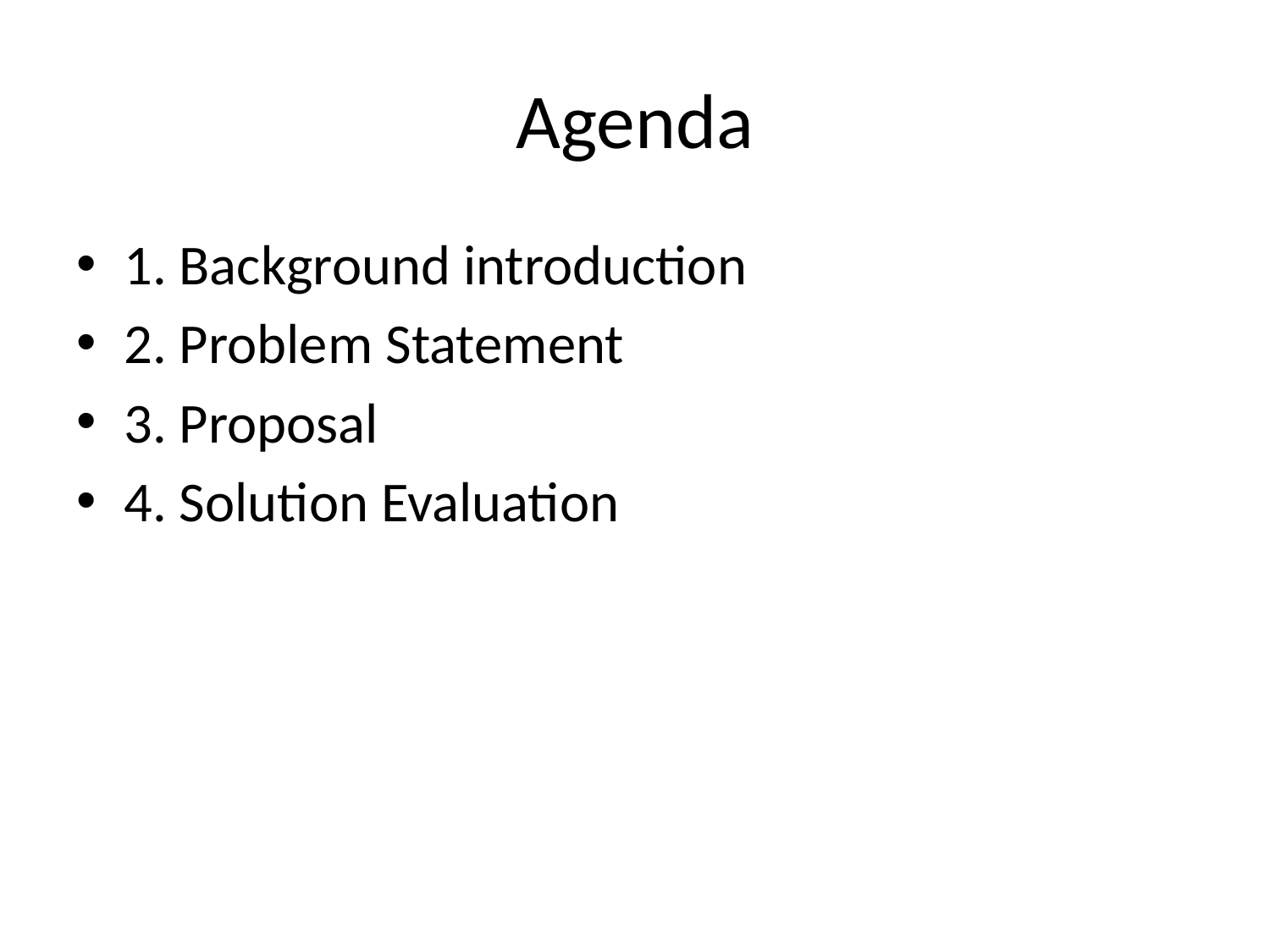

# Agenda
1. Background introduction
2. Problem Statement
3. Proposal
4. Solution Evaluation